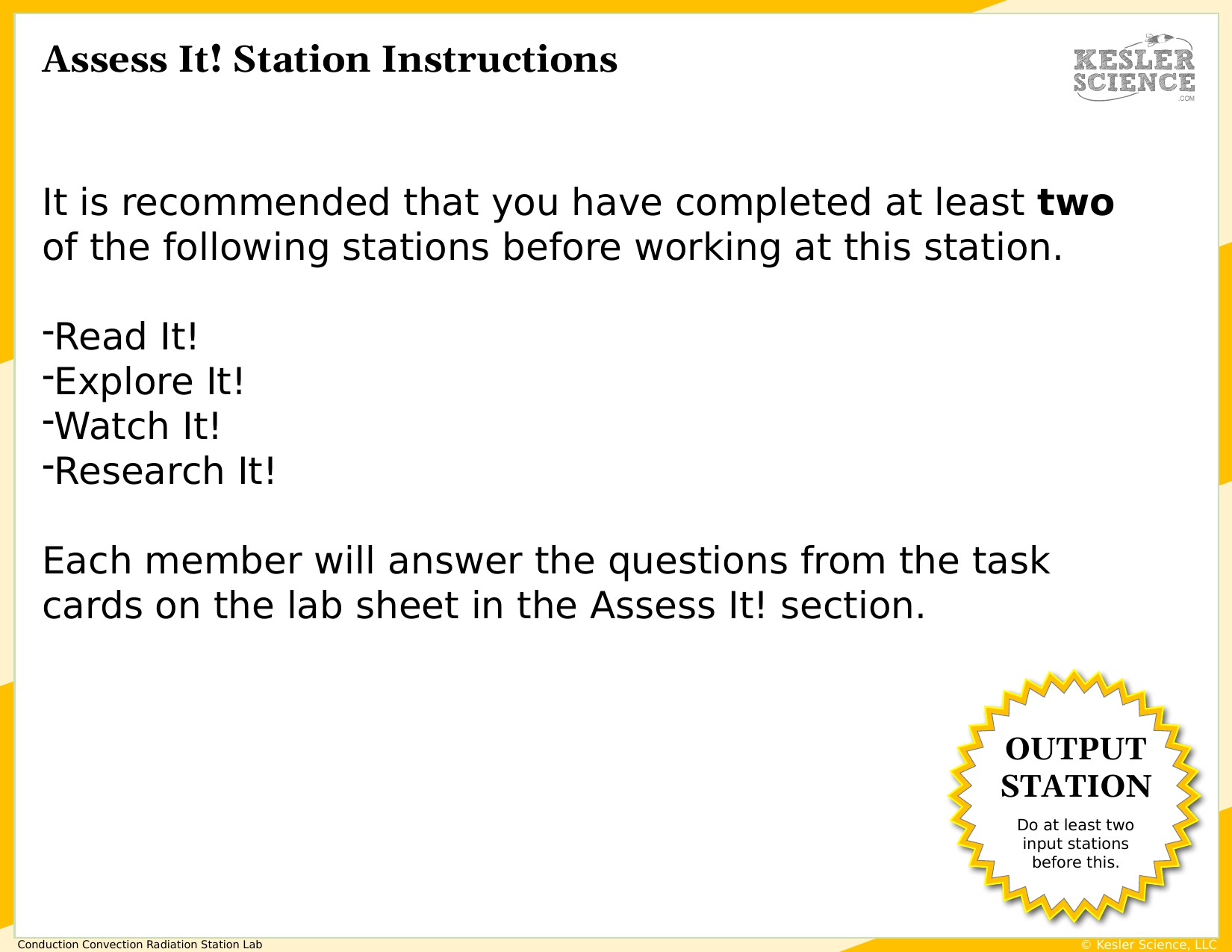

Assess It! Station Instructions
It is recommended that you have completed at least two of the following stations before working at this station.

Read It!
Explore It!
Watch It!
Research It!

Each member will answer the questions from the task cards on the lab sheet in the Assess It! section.
OUTPUT STATION
Do at least two input stations before this.